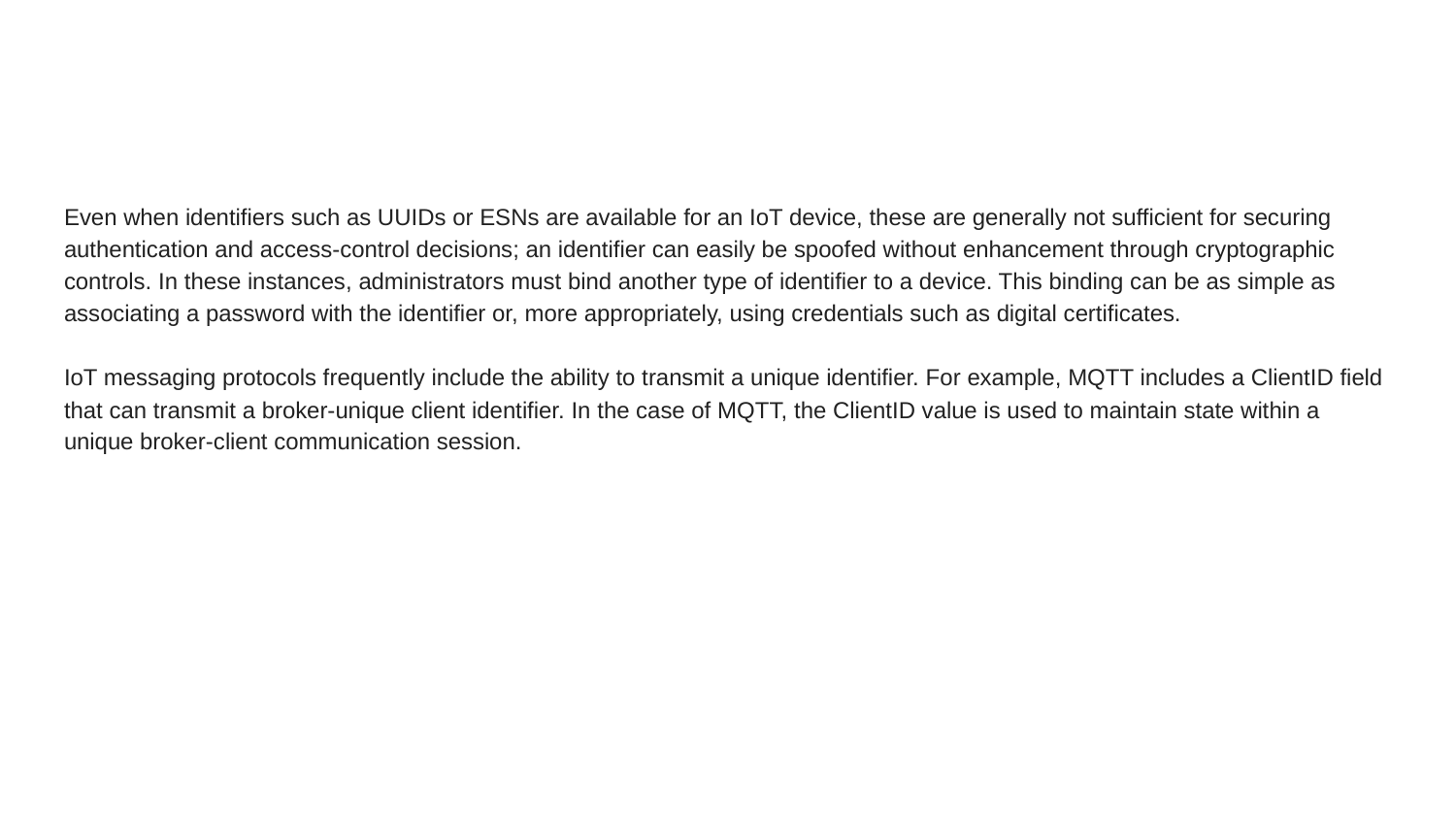

#
Even when identifiers such as UUIDs or ESNs are available for an IoT device, these are generally not sufficient for securing authentication and access-control decisions; an identifier can easily be spoofed without enhancement through cryptographic controls. In these instances, administrators must bind another type of identifier to a device. This binding can be as simple as associating a password with the identifier or, more appropriately, using credentials such as digital certificates.
IoT messaging protocols frequently include the ability to transmit a unique identifier. For example, MQTT includes a ClientID field that can transmit a broker-unique client identifier. In the case of MQTT, the ClientID value is used to maintain state within a unique broker-client communication session.